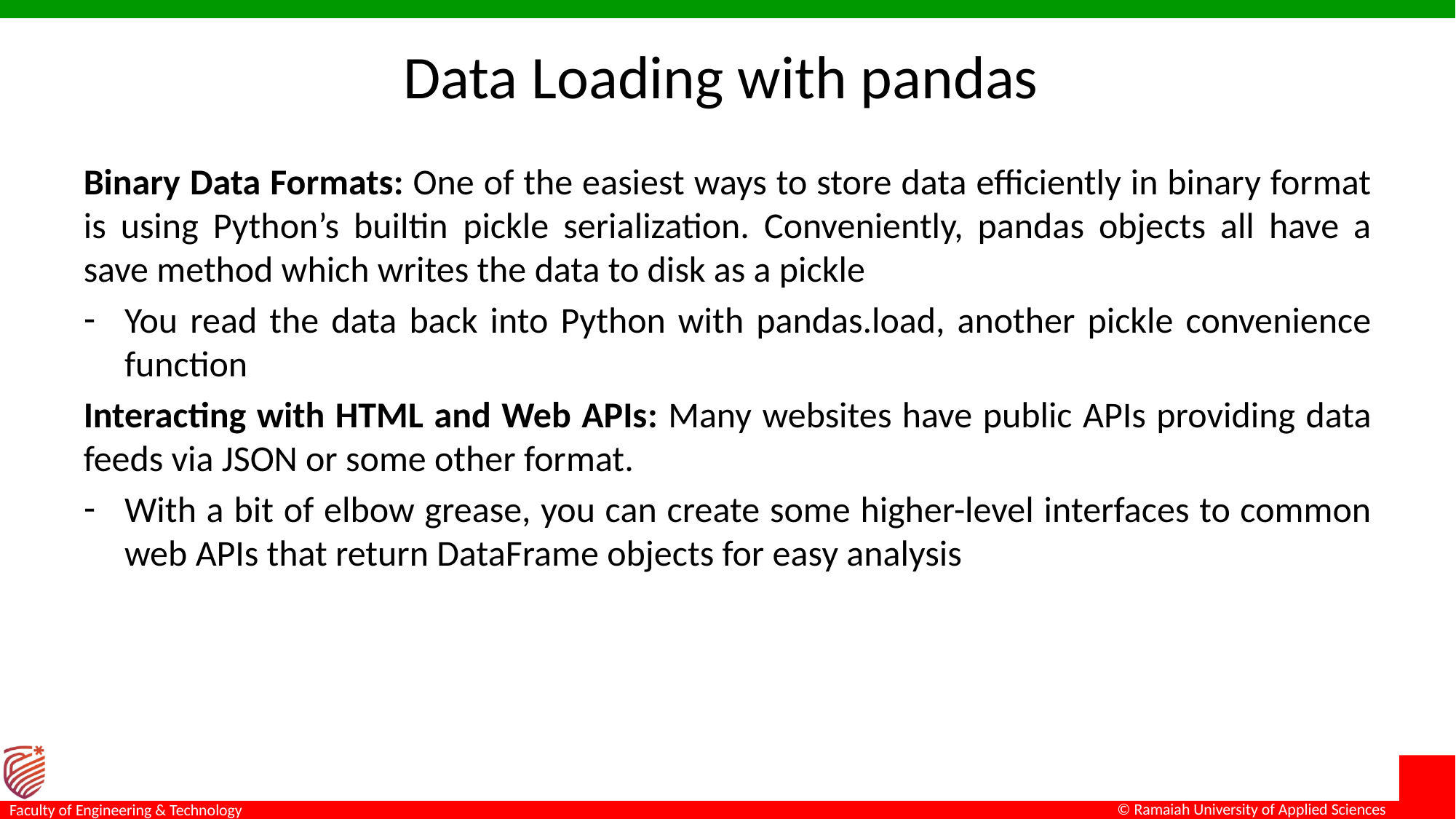

# Data Loading with pandas
Binary Data Formats: One of the easiest ways to store data efficiently in binary format is using Python’s builtin pickle serialization. Conveniently, pandas objects all have a save method which writes the data to disk as a pickle
You read the data back into Python with pandas.load, another pickle convenience function
Interacting with HTML and Web APIs: Many websites have public APIs providing data feeds via JSON or some other format.
With a bit of elbow grease, you can create some higher-level interfaces to common web APIs that return DataFrame objects for easy analysis